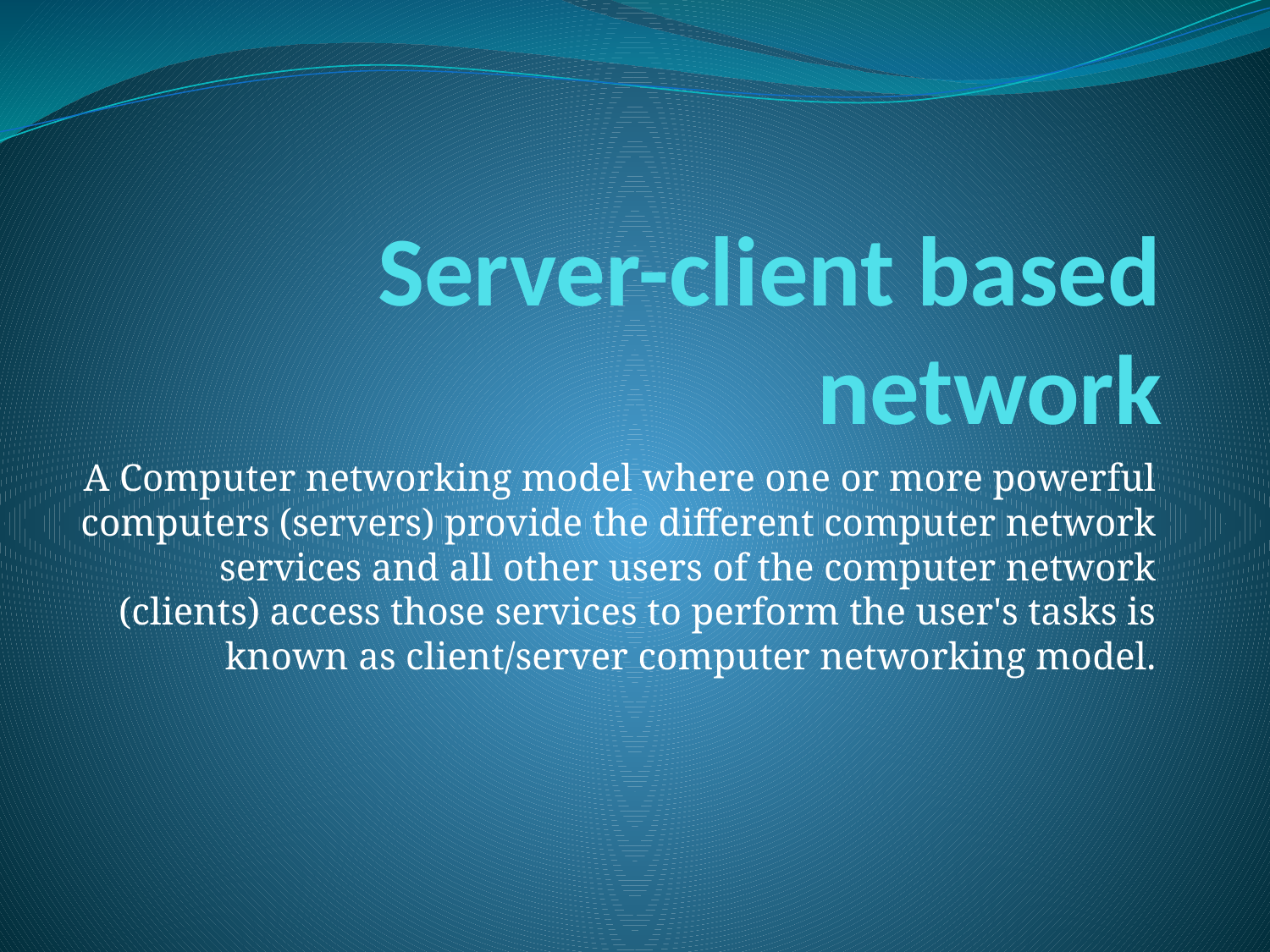

# Server-client based network
A Computer networking model where one or more powerful computers (servers) provide the different computer network services and all other users of the computer network (clients) access those services to perform the user's tasks is known as client/server computer networking model.